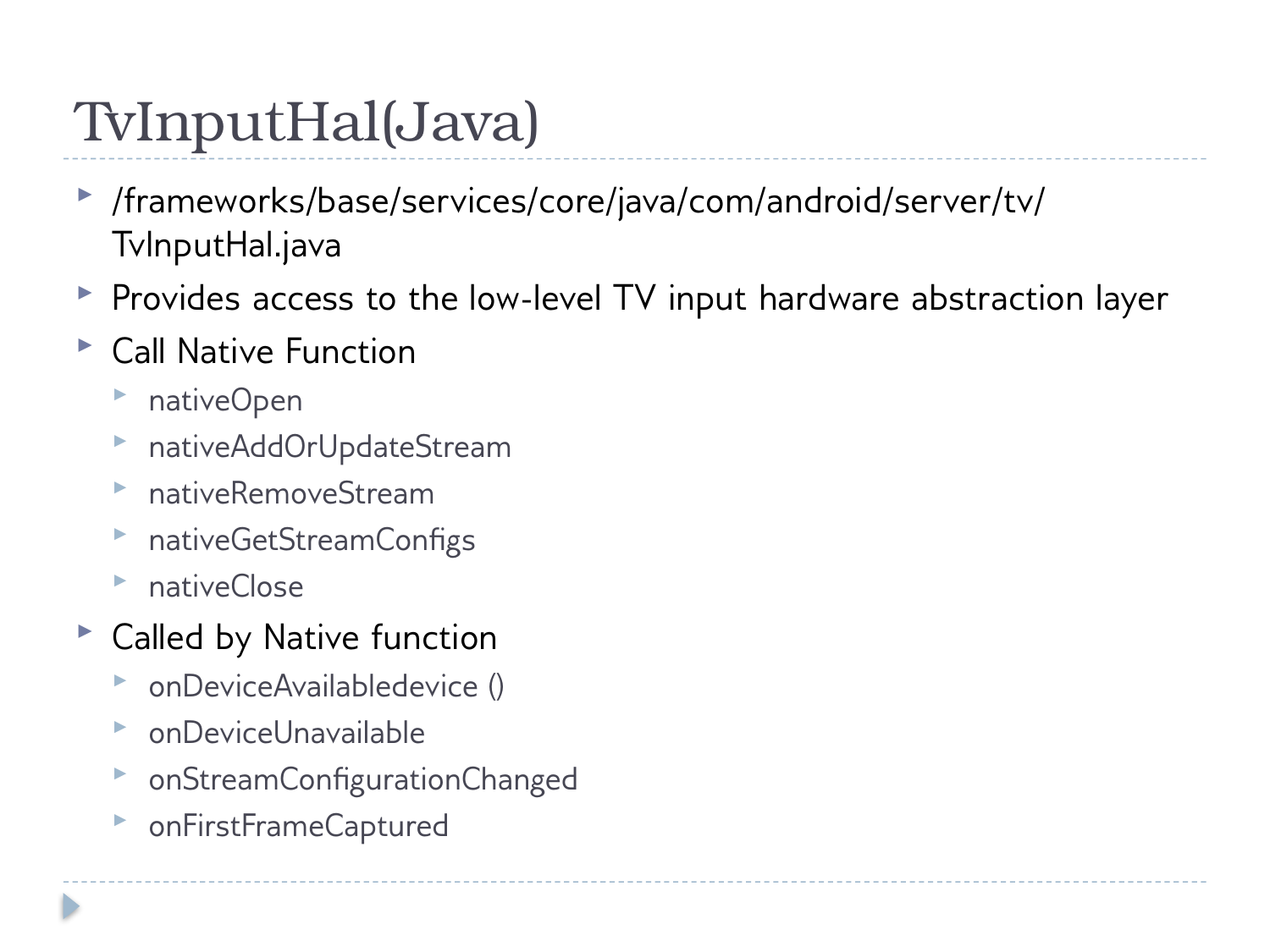

# TvInputHal(Java)
/frameworks/base/services/core/java/com/android/server/tv/TvInputHal.java
Provides access to the low-level TV input hardware abstraction layer
Call Native Function
nativeOpen
nativeAddOrUpdateStream
nativeRemoveStream
nativeGetStreamConfigs
nativeClose
Called by Native function
onDeviceAvailabledevice ()
onDeviceUnavailable
onStreamConfigurationChanged
onFirstFrameCaptured